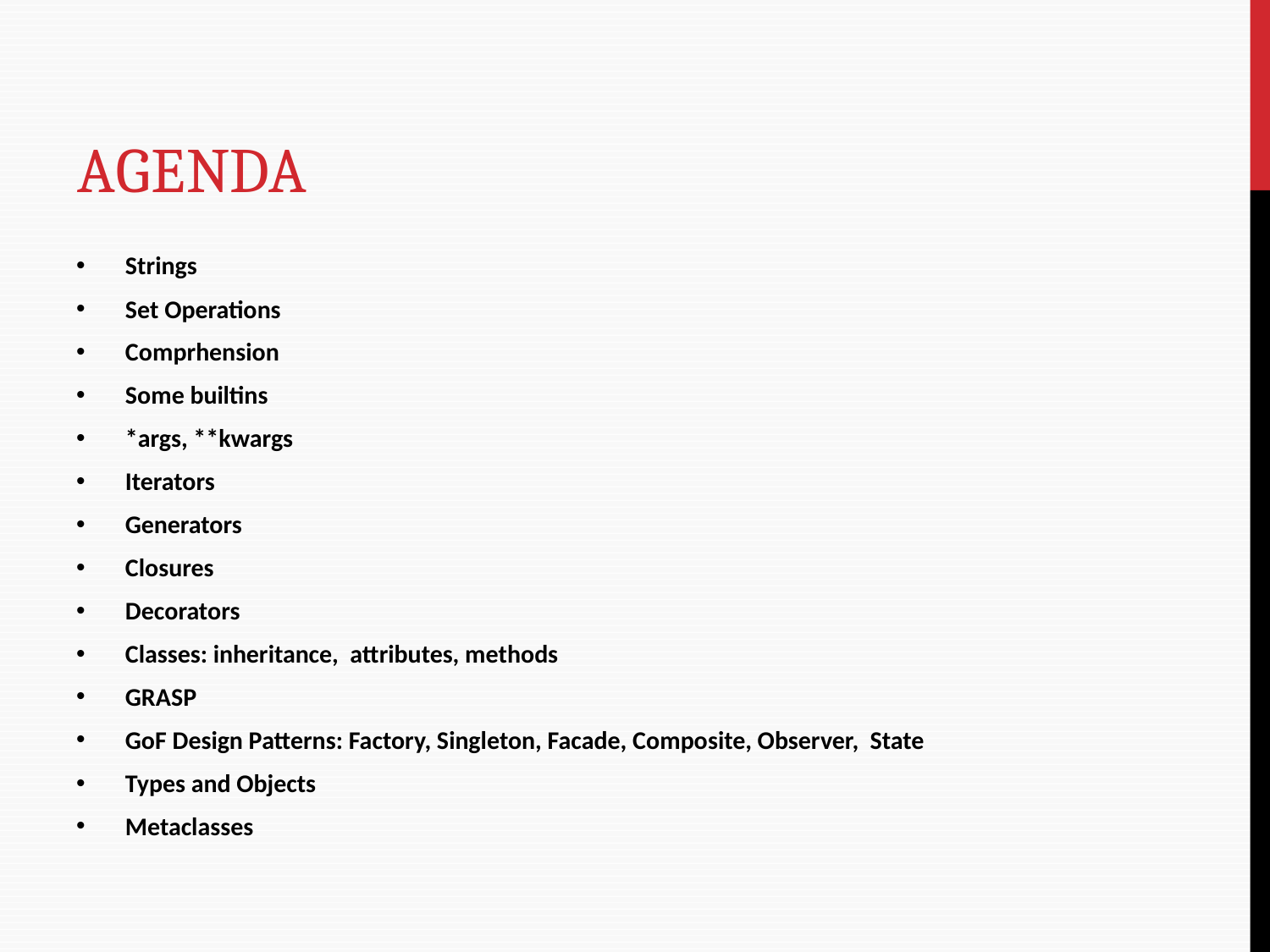

# Agenda
Strings
Set Operations
Comprhension
Some builtins
*args, **kwargs
Iterators
Generators
Closures
Decorators
Classes: inheritance,  attributes, methods
GRASP
GoF Design Patterns: Factory, Singleton, Facade, Composite, Observer,  State
Types and Objects
Metaclasses